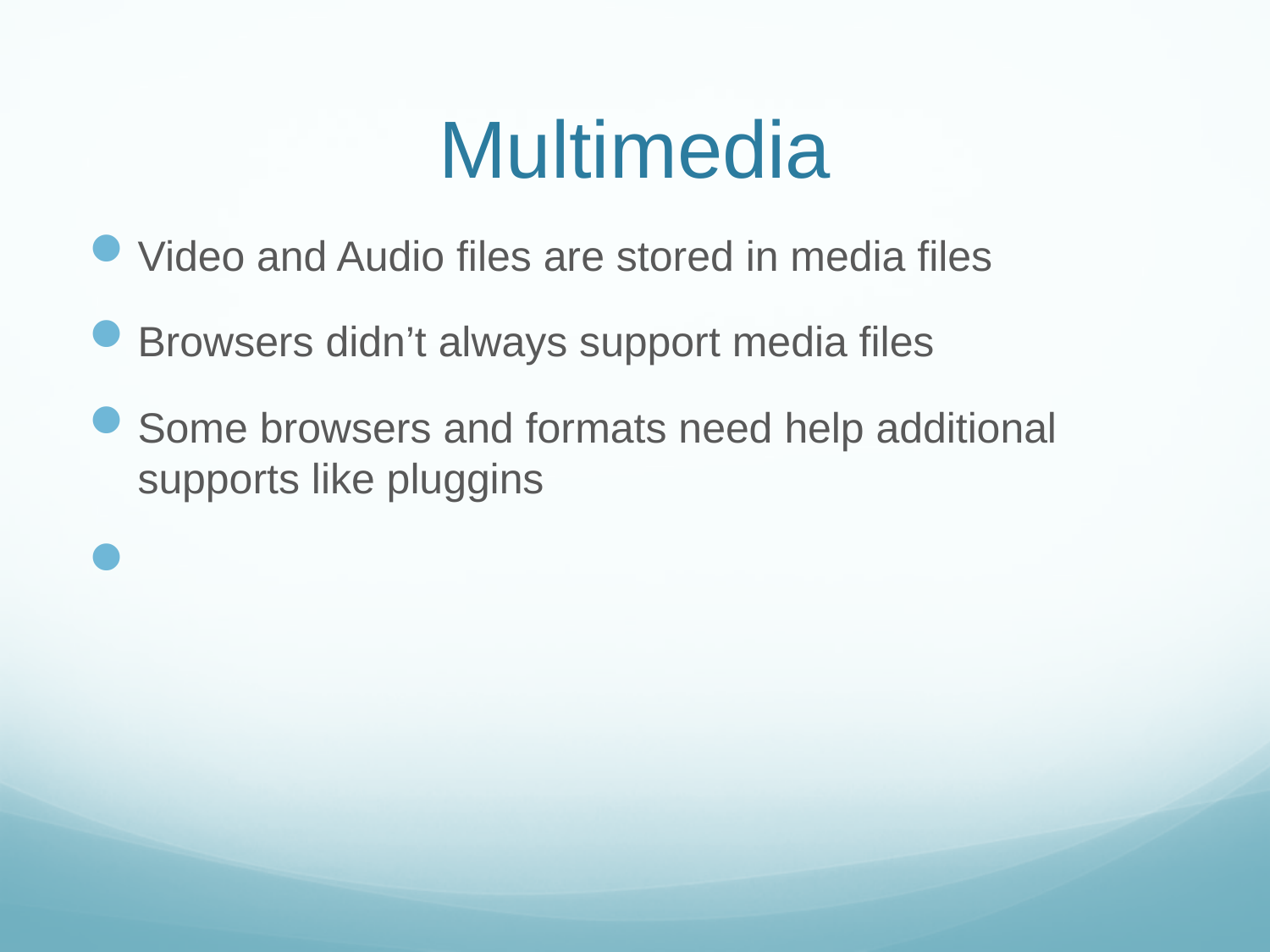

# Multimedia
Video and Audio files are stored in media files
Browsers didn’t always support media files
Some browsers and formats need help additional supports like pluggins